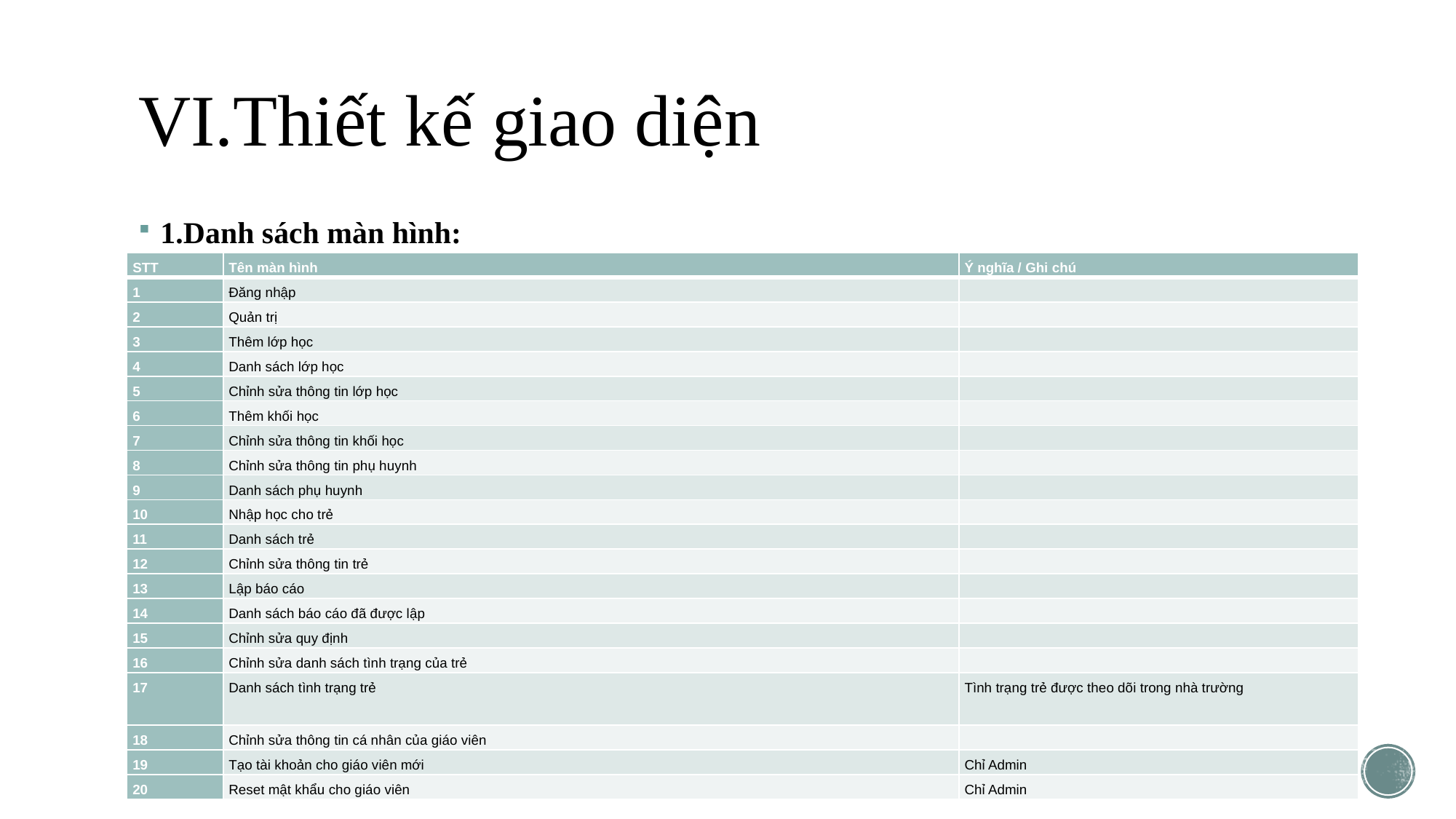

# VI.Thiết kế giao diện
1.Danh sách màn hình:

| STT | Tên màn hình | Ý nghĩa / Ghi chú |
| --- | --- | --- |
| 1 | Đăng nhập |  |
| 2 | Quản trị |  |
| 3 | Thêm lớp học |  |
| 4 | Danh sách lớp học |  |
| 5 | Chỉnh sửa thông tin lớp học |  |
| 6 | Thêm khối học |  |
| 7 | Chỉnh sửa thông tin khối học |  |
| 8 | Chỉnh sửa thông tin phụ huynh |  |
| 9 | Danh sách phụ huynh |  |
| 10 | Nhập học cho trẻ |  |
| 11 | Danh sách trẻ |  |
| 12 | Chỉnh sửa thông tin trẻ |  |
| 13 | Lập báo cáo |  |
| 14 | Danh sách báo cáo đã được lập |  |
| 15 | Chỉnh sửa quy định |  |
| 16 | Chỉnh sửa danh sách tình trạng của trẻ |  |
| 17 | Danh sách tình trạng trẻ | Tình trạng trẻ được theo dõi trong nhà trường |
| 18 | Chỉnh sửa thông tin cá nhân của giáo viên |  |
| 19 | Tạo tài khoản cho giáo viên mới | Chỉ Admin |
| 20 | Reset mật khẩu cho giáo viên | Chỉ Admin |